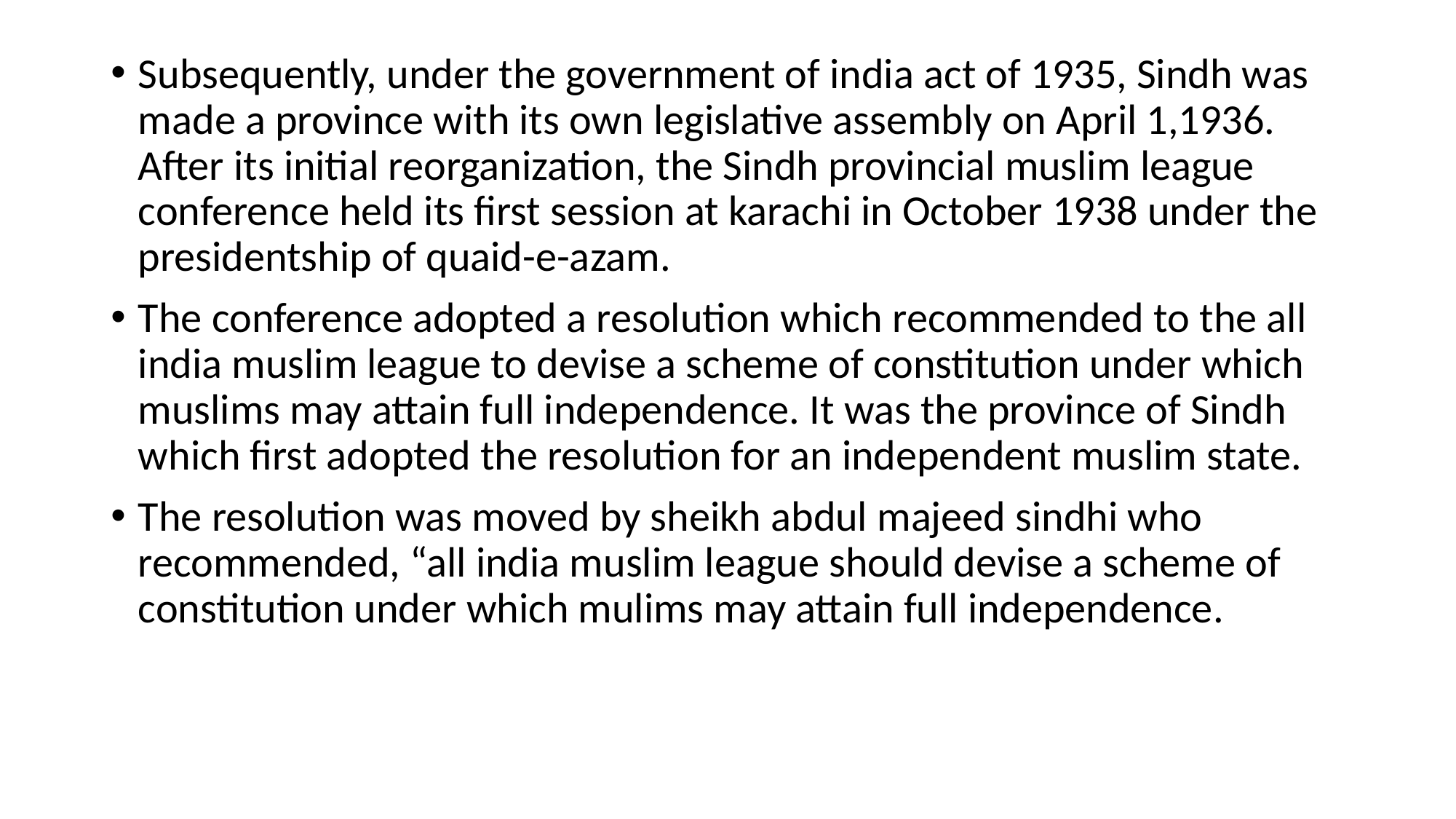

Subsequently, under the government of india act of 1935, Sindh was made a province with its own legislative assembly on April 1,1936. After its initial reorganization, the Sindh provincial muslim league conference held its first session at karachi in October 1938 under the presidentship of quaid-e-azam.
The conference adopted a resolution which recommended to the all india muslim league to devise a scheme of constitution under which muslims may attain full independence. It was the province of Sindh which first adopted the resolution for an independent muslim state.
The resolution was moved by sheikh abdul majeed sindhi who recommended, “all india muslim league should devise a scheme of constitution under which mulims may attain full independence.